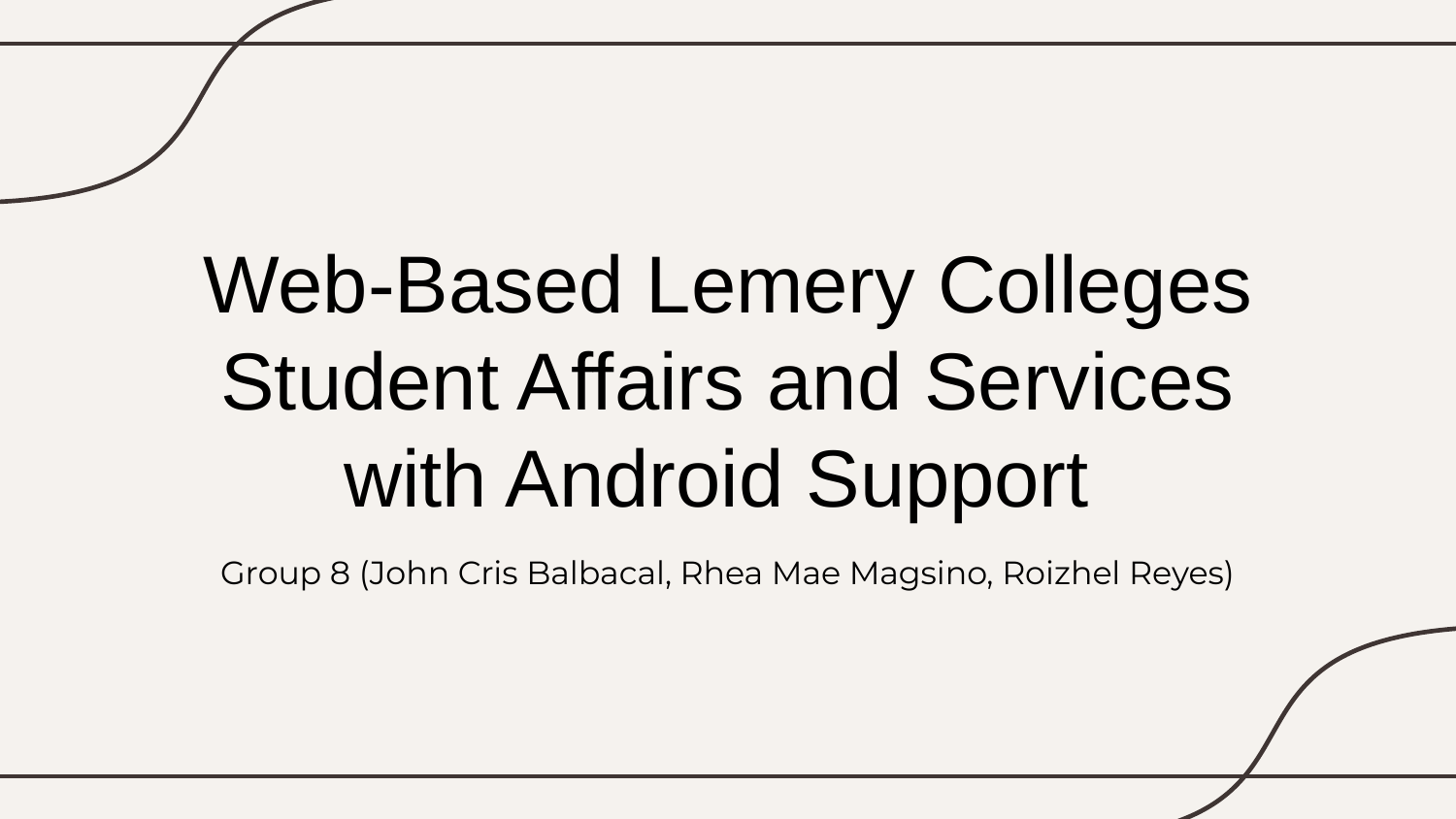

# Web-Based Lemery Colleges Student Affairs and Services with Android Support
Group 8 (John Cris Balbacal, Rhea Mae Magsino, Roizhel Reyes)